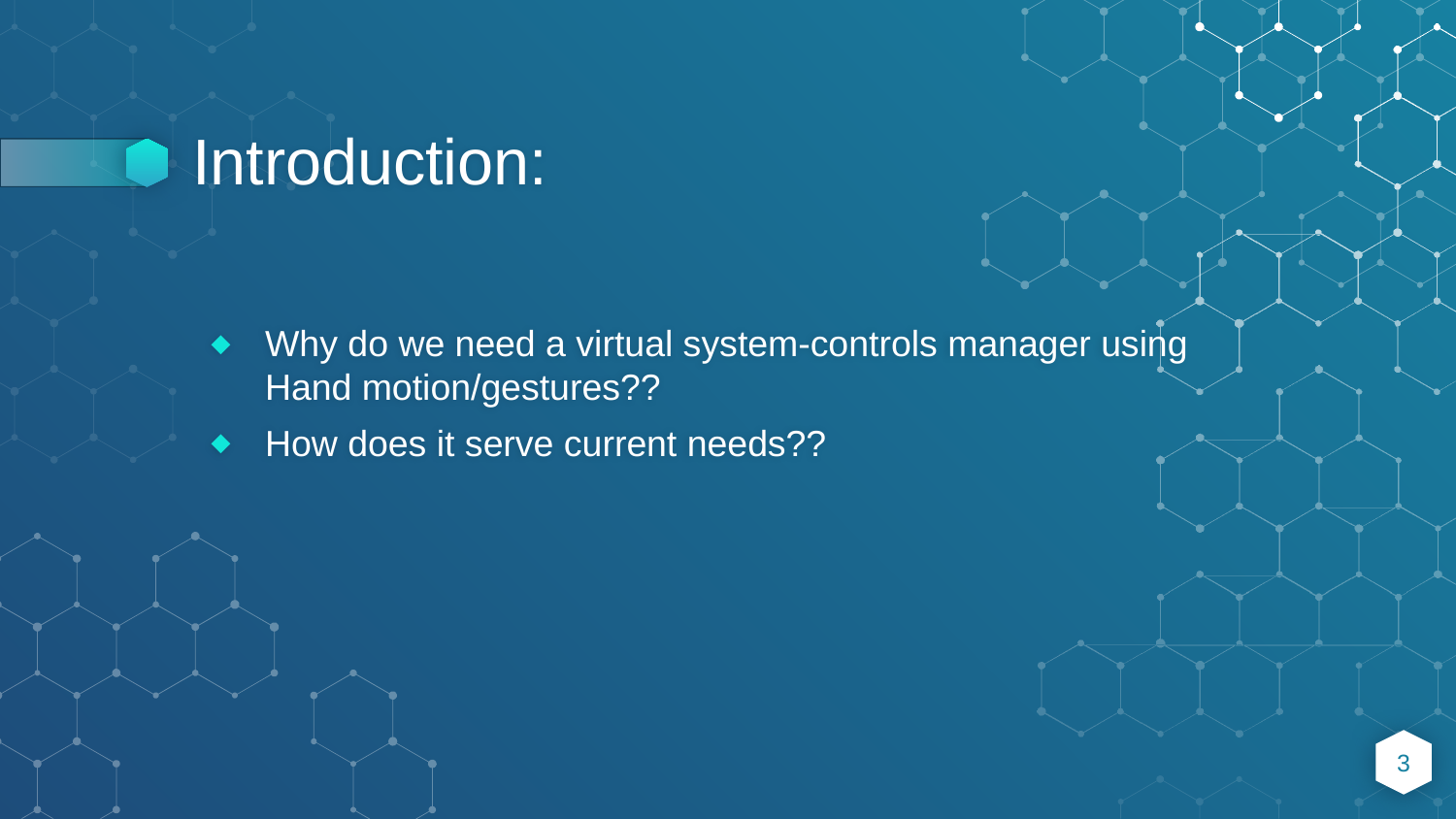

# Introduction:
Why do we need a virtual system-controls manager using Hand motion/gestures??
How does it serve current needs??
3